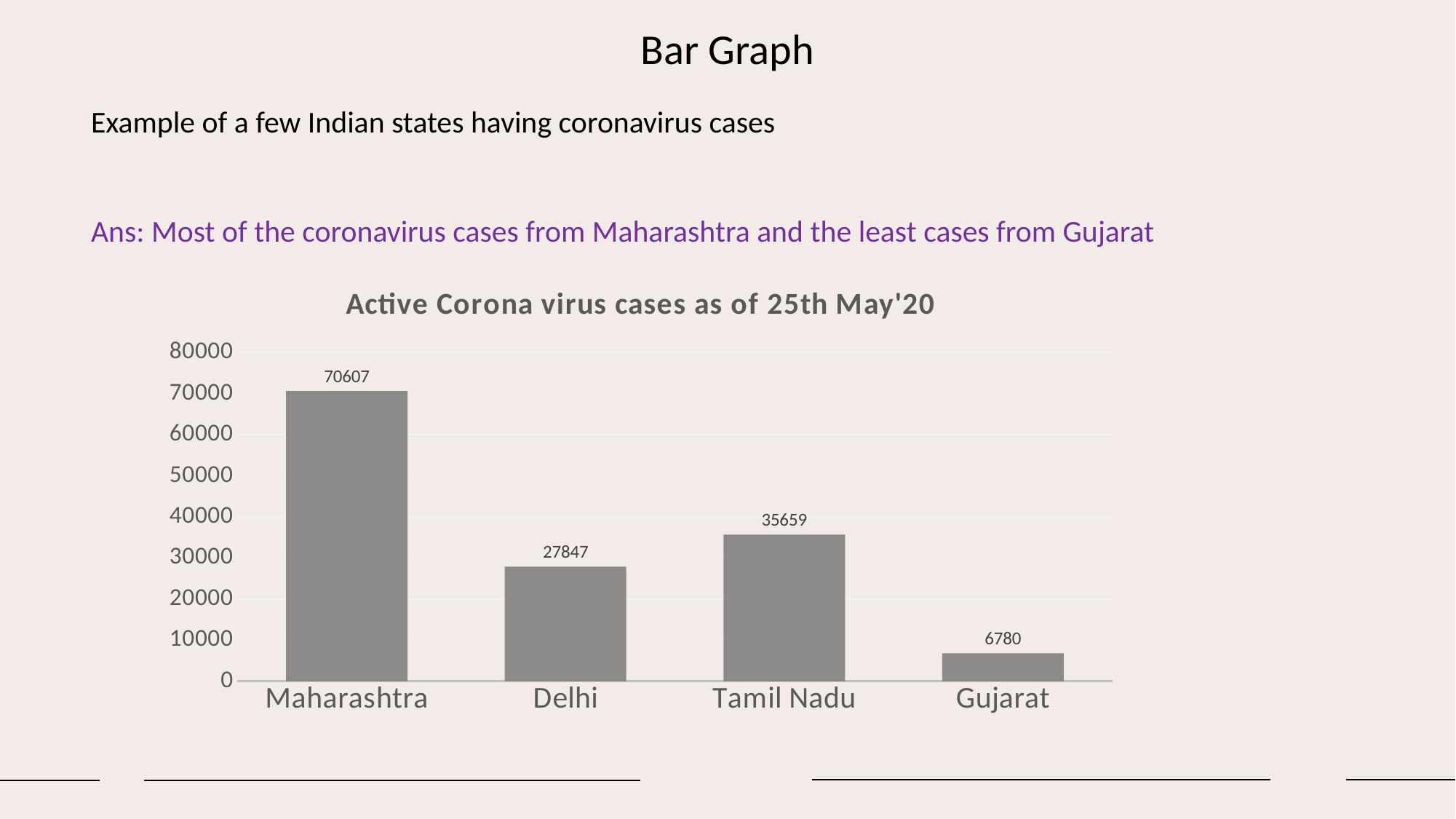

Bar Graph
# Example of a few Indian states having coronavirus cases Ans: Most of the coronavirus cases from Maharashtra and the least cases from Gujarat

### Chart: Active Corona virus cases as of 25th May'20

| Category | Active Corona virus cases as of 25th May'20 |
|---|---|
| Maharashtra | 70607.0 |
| Delhi | 27847.0 |
| Tamil Nadu | 35659.0 |
| Gujarat | 6780.0 |